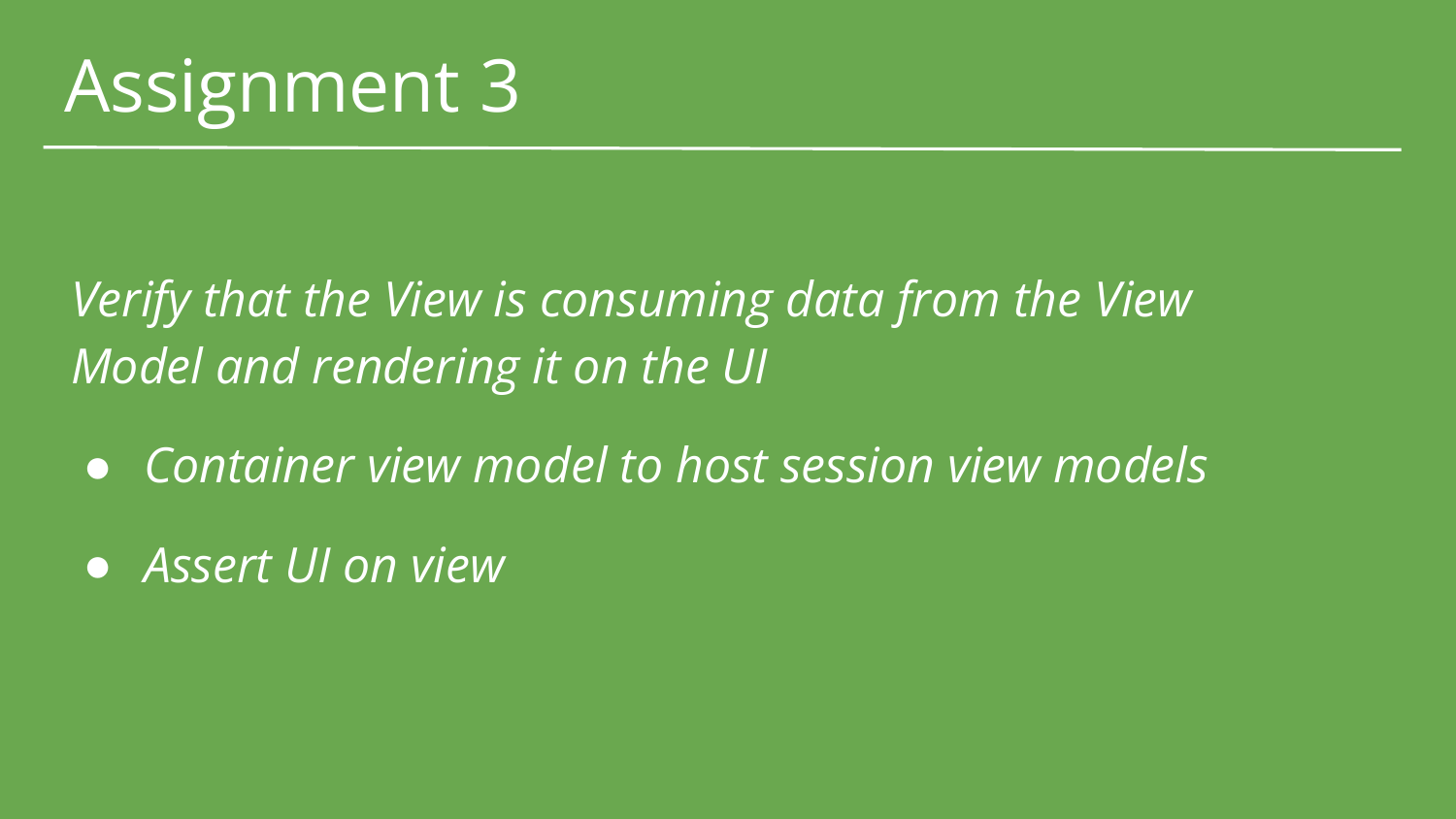

# Assignment 3

Verify that the View is consuming data from the View Model and rendering it on the UI
Container view model to host session view models
Assert UI on view